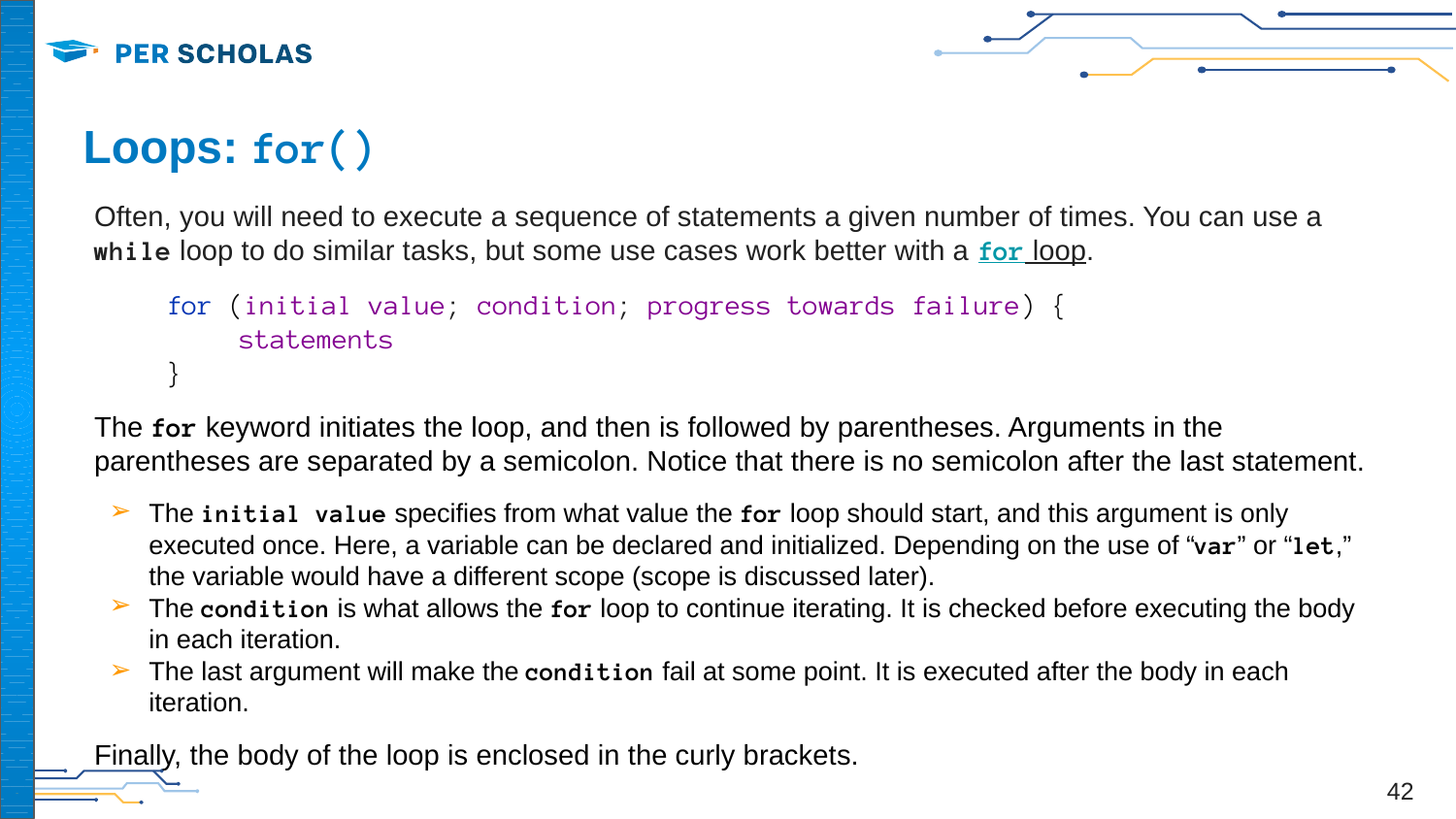

# Loops: for()
Often, you will need to execute a sequence of statements a given number of times. You can use a while loop to do similar tasks, but some use cases work better with a for loop.
for (initial value; condition; progress towards failure) {
statements
}
The for keyword initiates the loop, and then is followed by parentheses. Arguments in the parentheses are separated by a semicolon. Notice that there is no semicolon after the last statement.
The initial value specifies from what value the for loop should start, and this argument is only executed once. Here, a variable can be declared and initialized. Depending on the use of “var” or “let,” the variable would have a different scope (scope is discussed later).
The condition is what allows the for loop to continue iterating. It is checked before executing the body in each iteration.
The last argument will make the condition fail at some point. It is executed after the body in each iteration.
Finally, the body of the loop is enclosed in the curly brackets.
42